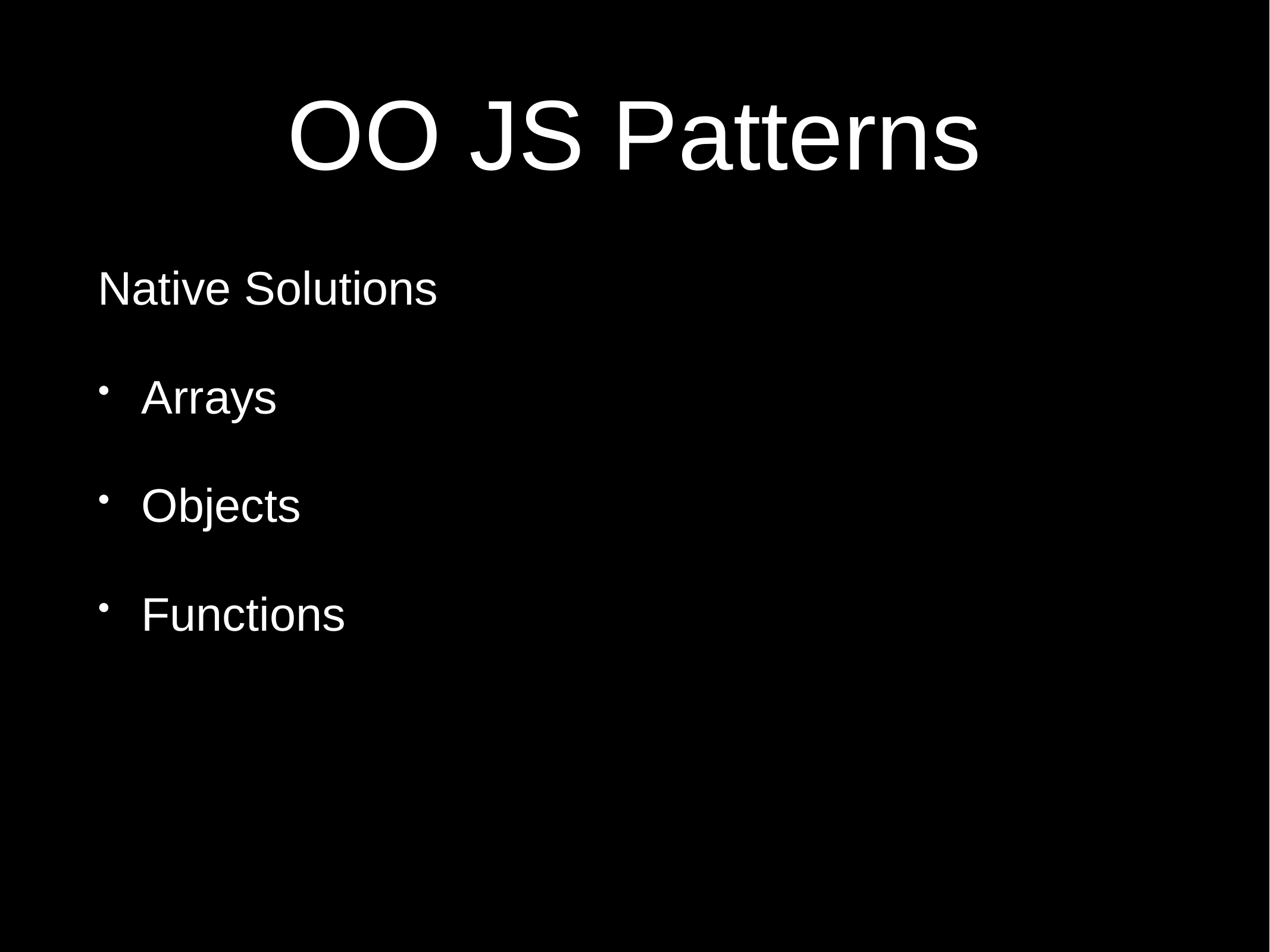

# OO JS Patterns
Native Solutions
Arrays
Objects
Functions